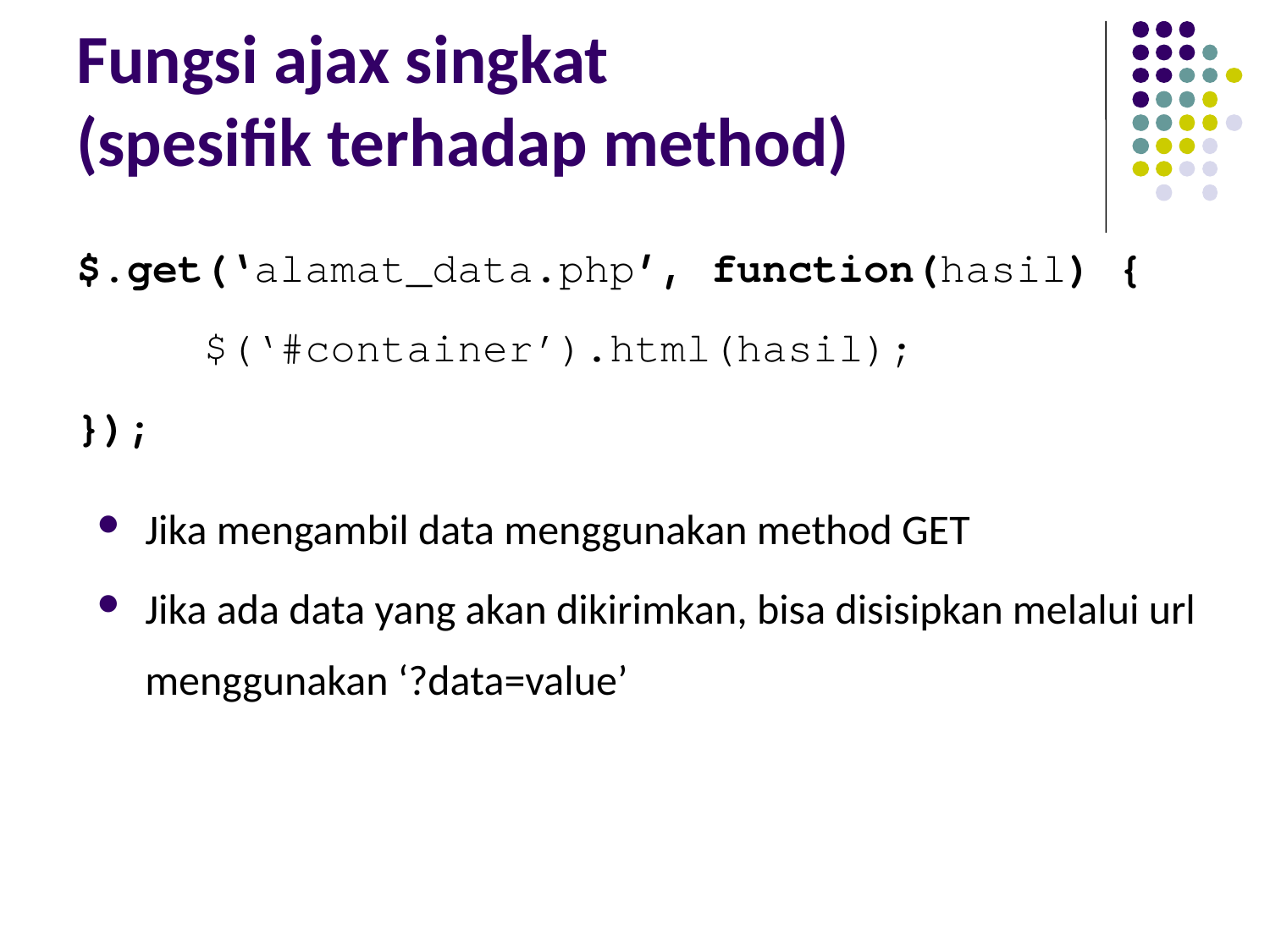

# Fungsi ajax singkat (spesifik terhadap method)
$.get(‘alamat_data.php’, function(hasil) {
	$(‘#container’).html(hasil);
});

Jika mengambil data menggunakan method GET
Jika ada data yang akan dikirimkan, bisa disisipkan melalui url menggunakan ‘?data=value’